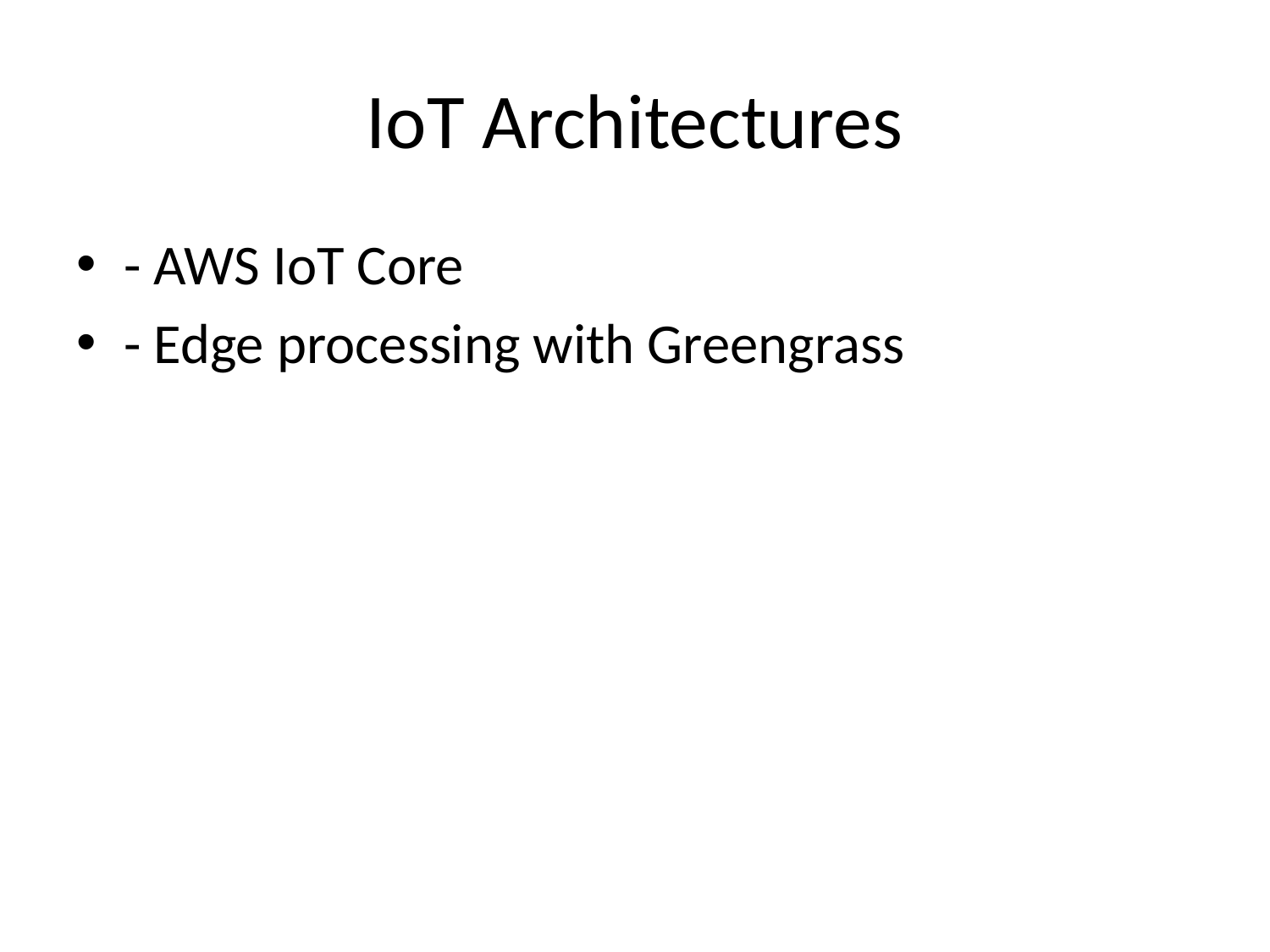

# IoT Architectures
- AWS IoT Core
- Edge processing with Greengrass